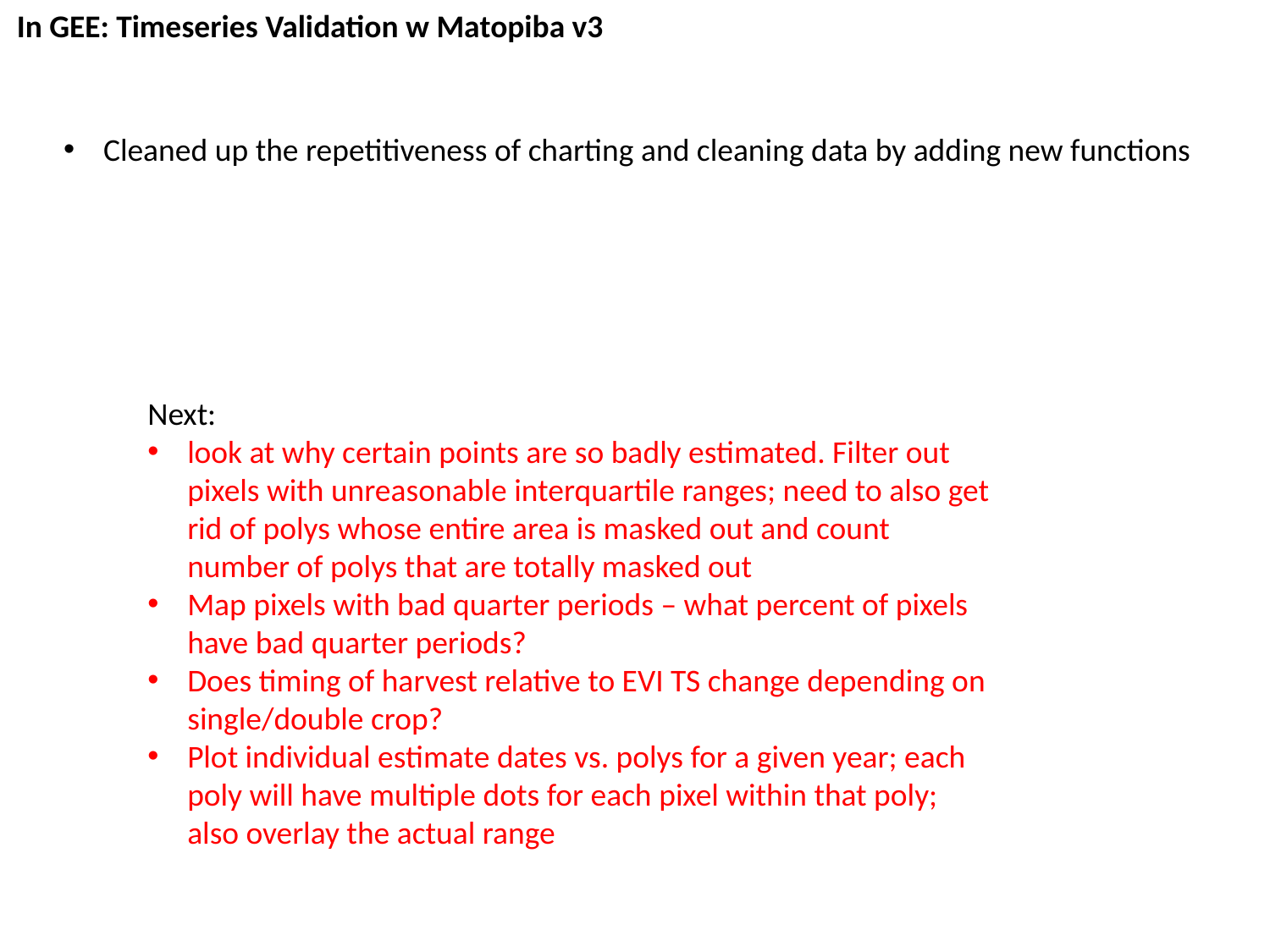

In GEE: Timeseries Validation w Matopiba v3
Cleaned up the repetitiveness of charting and cleaning data by adding new functions
Next:
look at why certain points are so badly estimated. Filter out pixels with unreasonable interquartile ranges; need to also get rid of polys whose entire area is masked out and count number of polys that are totally masked out
Map pixels with bad quarter periods – what percent of pixels have bad quarter periods?
Does timing of harvest relative to EVI TS change depending on single/double crop?
Plot individual estimate dates vs. polys for a given year; each poly will have multiple dots for each pixel within that poly; also overlay the actual range